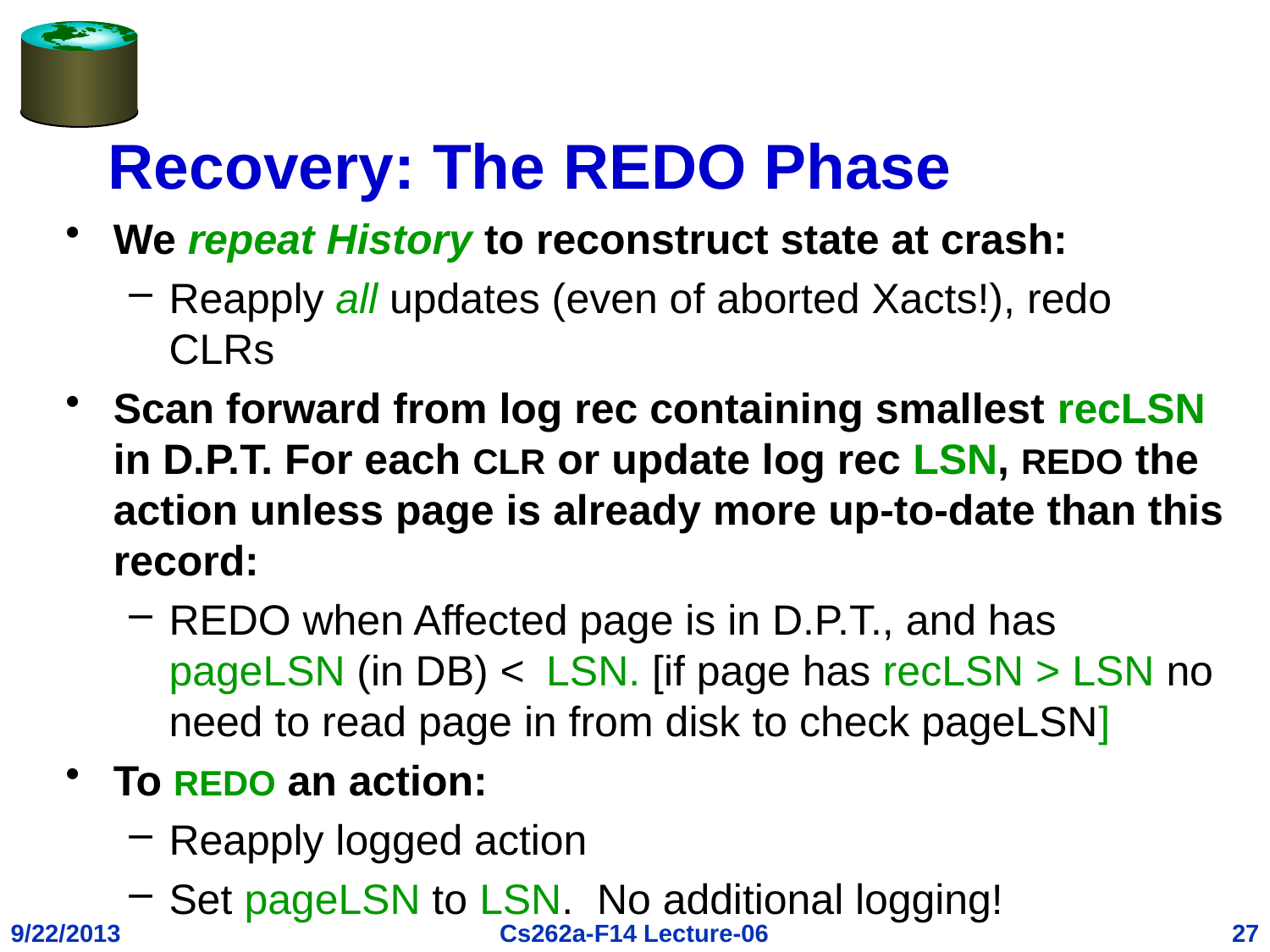

# Recovery: The REDO Phase
We repeat History to reconstruct state at crash:
Reapply all updates (even of aborted Xacts!), redo CLRs
Scan forward from log rec containing smallest recLSN in D.P.T. For each CLR or update log rec LSN, REDO the action unless page is already more up-to-date than this record:
REDO when Affected page is in D.P.T., and has pageLSN (in DB) < LSN. [if page has recLSN > LSN no need to read page in from disk to check pageLSN]
To REDO an action:
Reapply logged action
Set pageLSN to LSN.  No additional logging!